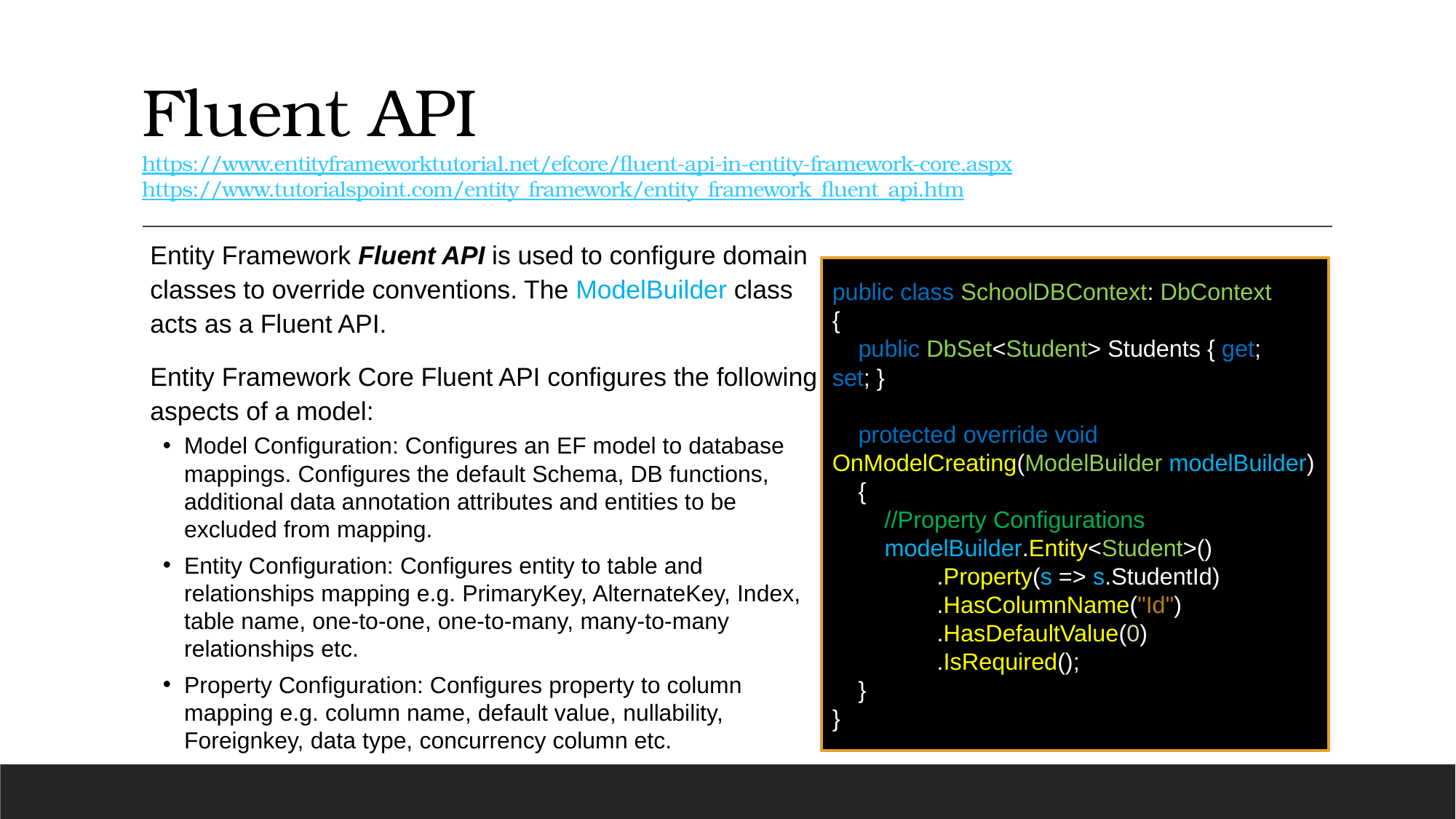

# Fluent API https://www.entityframeworktutorial.net/efcore/fluent-api-in-entity-framework-core.aspx https://www.tutorialspoint.com/entity_framework/entity_framework_fluent_api.htm
Entity Framework Fluent API is used to configure domain classes to override conventions. The ModelBuilder class acts as a Fluent API.
Entity Framework Core Fluent API configures the following aspects of a model:
Model Configuration: Configures an EF model to database mappings. Configures the default Schema, DB functions, additional data annotation attributes and entities to be excluded from mapping.
Entity Configuration: Configures entity to table and relationships mapping e.g. PrimaryKey, AlternateKey, Index, table name, one-to-one, one-to-many, many-to-many relationships etc.
Property Configuration: Configures property to column mapping e.g. column name, default value, nullability, Foreignkey, data type, concurrency column etc.
public class SchoolDBContext: DbContext
{
    public DbSet<Student> Students { get; set; }

    protected override void OnModelCreating(ModelBuilder modelBuilder)
    {
        //Property Configurations
        modelBuilder.Entity<Student>()
                .Property(s => s.StudentId)
                .HasColumnName("Id")
                .HasDefaultValue(0)
                .IsRequired();
    }
}